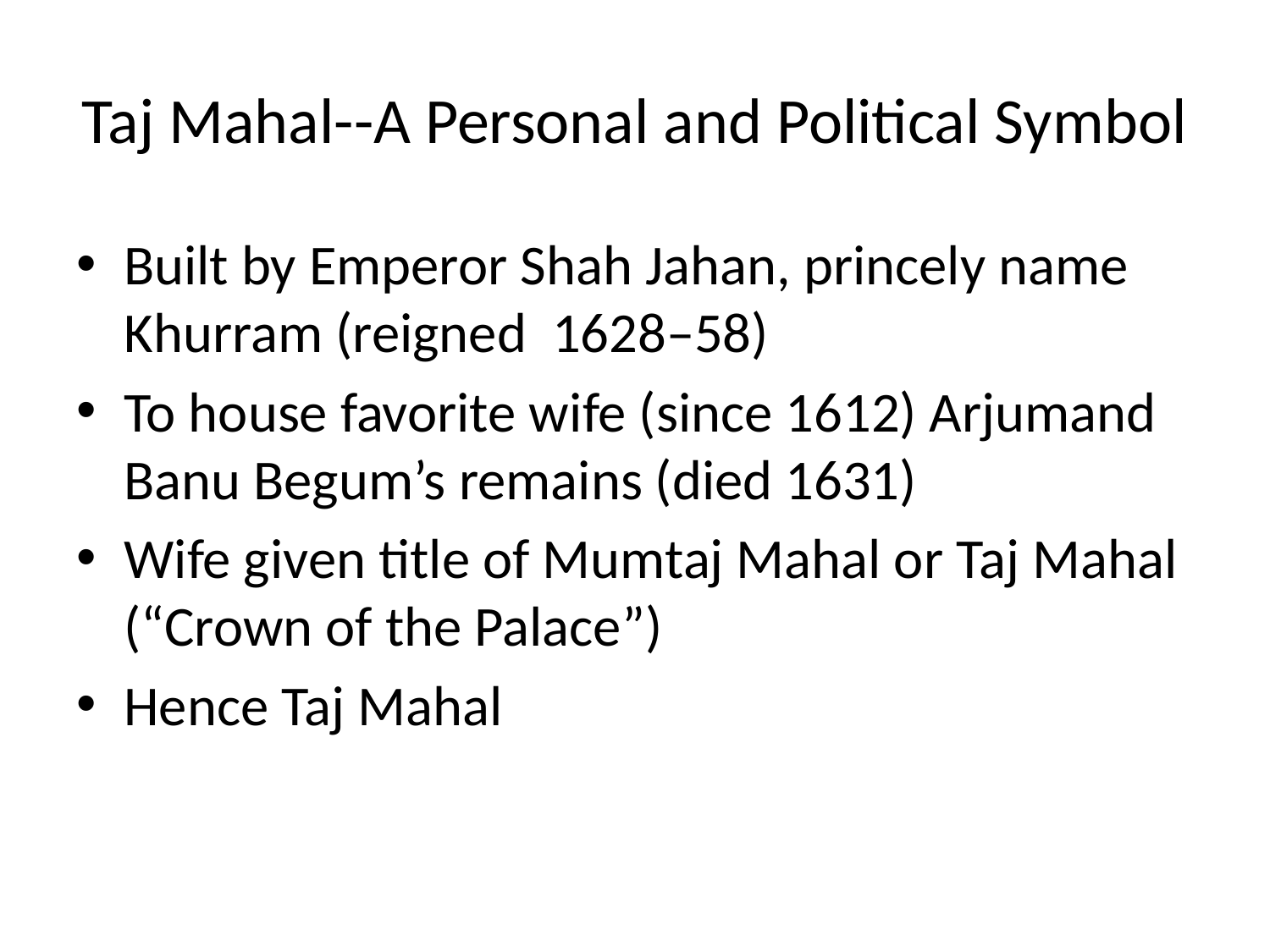

# Taj Mahal--A Personal and Political Symbol
Built by Emperor Shah Jahan, princely name Khurram (reigned  1628–58)
To house favorite wife (since 1612) Arjumand Banu Begum’s remains (died 1631)
Wife given title of Mumtaj Mahal or Taj Mahal (“Crown of the Palace”)
Hence Taj Mahal